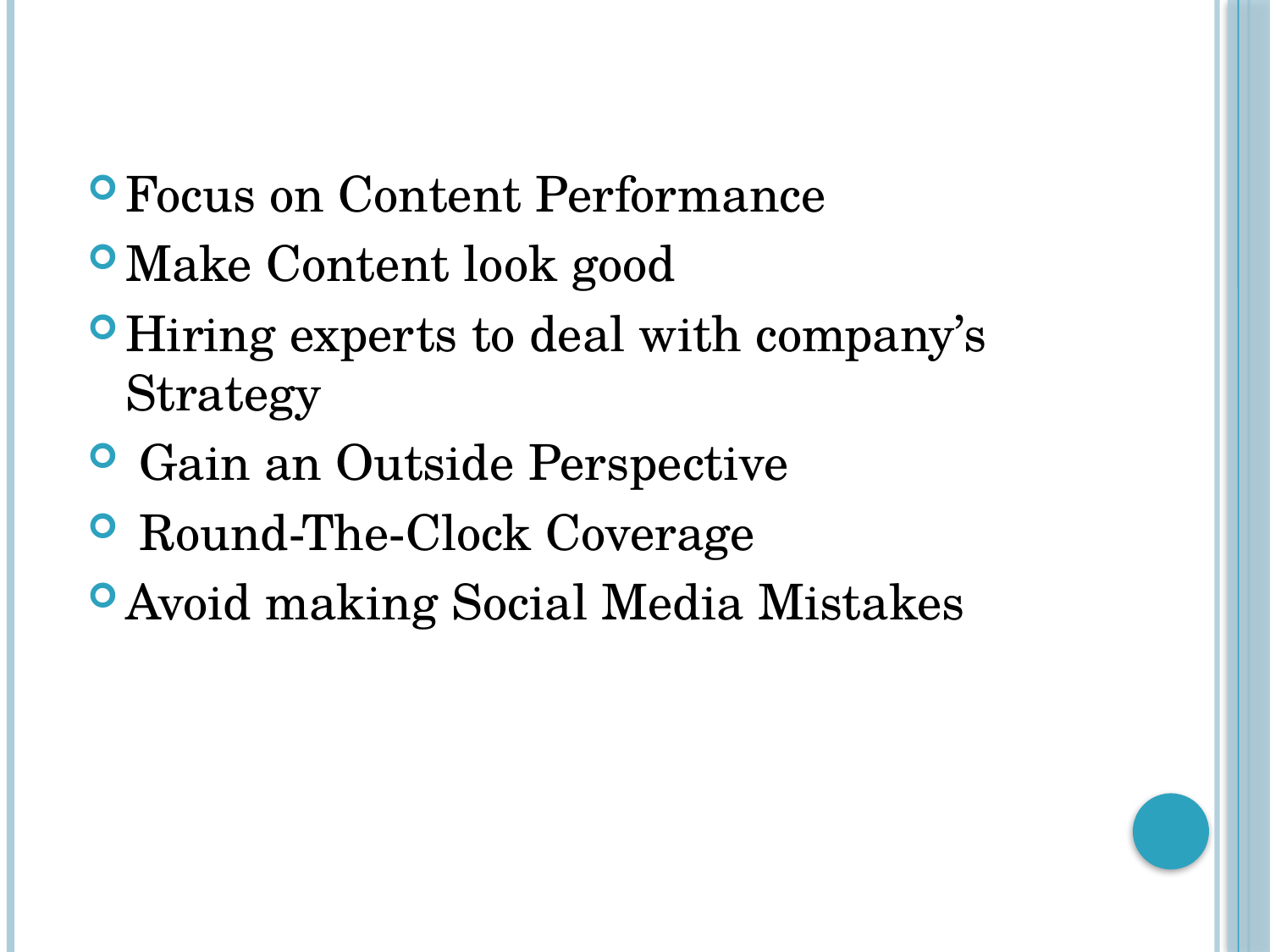

#
Focus on Content Performance
Make Content look good
Hiring experts to deal with company’s Strategy
 Gain an Outside Perspective
 Round-The-Clock Coverage
Avoid making Social Media Mistakes